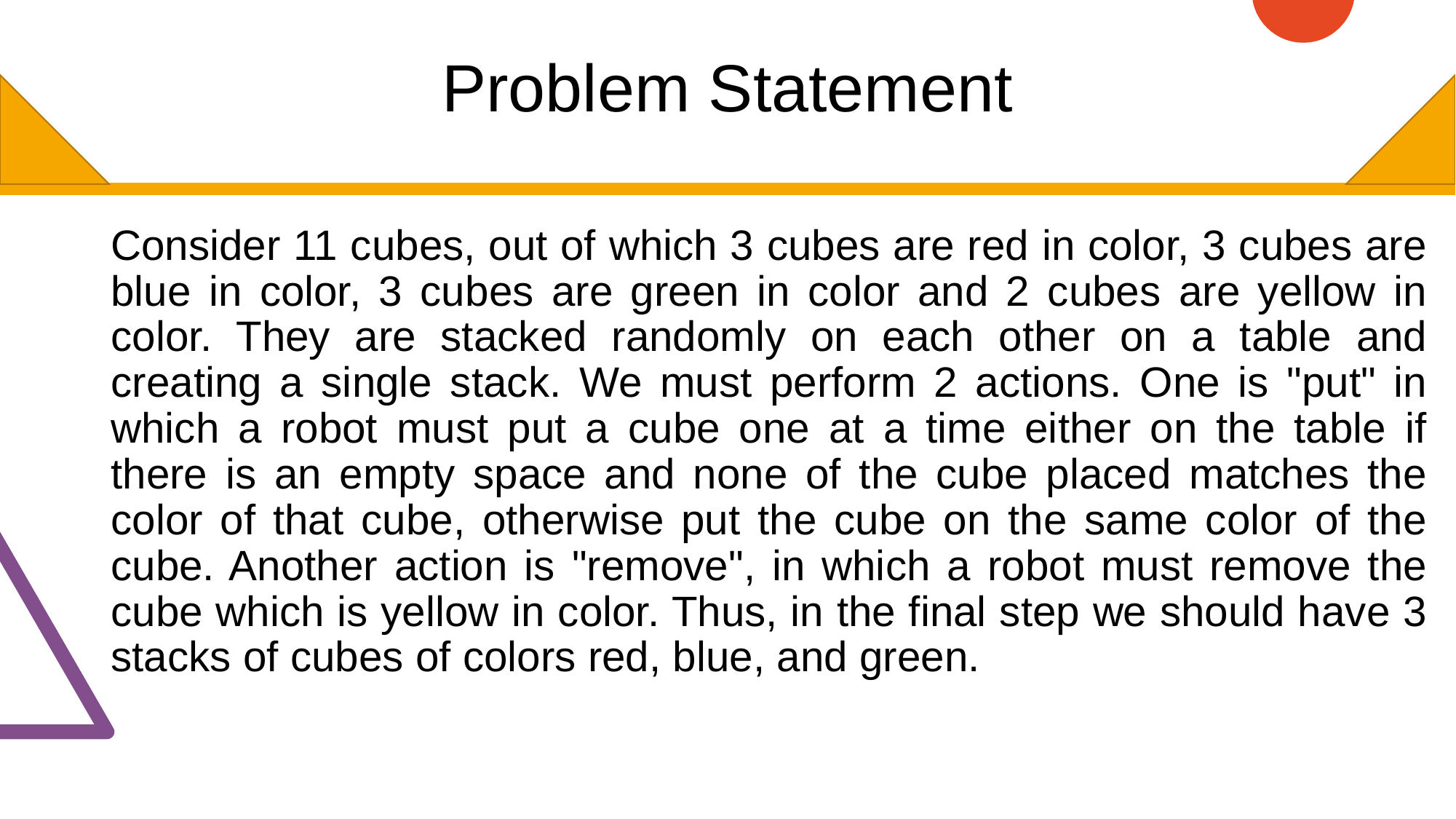

# Problem Statement

Consider 11 cubes, out of which 3 cubes are red in color, 3 cubes are blue in color, 3 cubes are green in color and 2 cubes are yellow in color. They are stacked randomly on each other on a table and creating a single stack. We must perform 2 actions. One is "put" in which a robot must put a cube one at a time either on the table if there is an empty space and none of the cube placed matches the color of that cube, otherwise put the cube on the same color of the cube. Another action is "remove", in which a robot must remove the cube which is yellow in color. Thus, in the final step we should have 3 stacks of cubes of colors red, blue, and green.